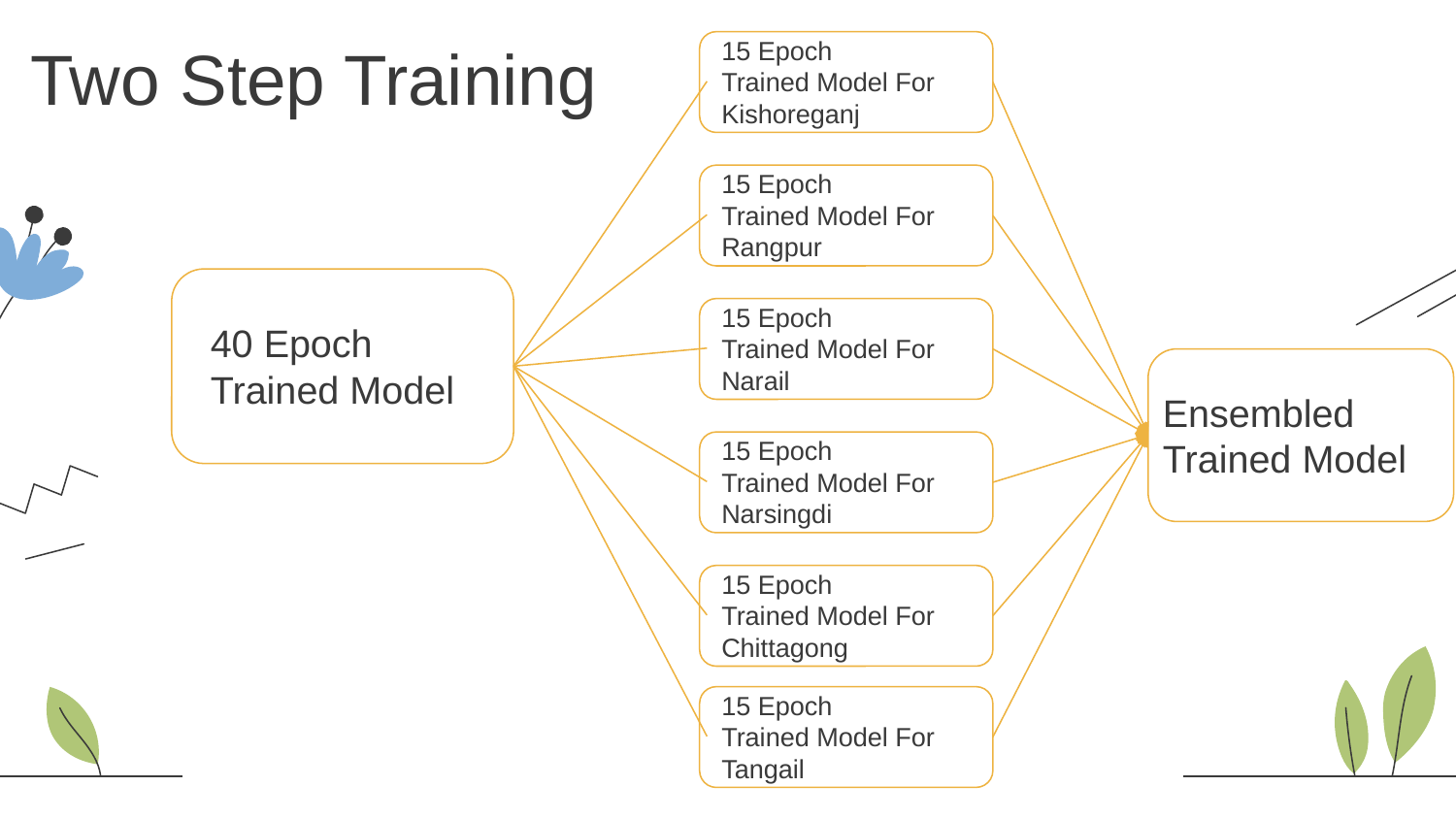

# Two Step Training
15 Epoch
Trained Model For Kishoreganj

15 Epoch
Trained Model For Rangpur

15 Epoch
Trained Model For Narail

40 Epoch
Trained Model

Ensembled Trained Model
15 Epoch
Trained Model For Narsingdi

15 Epoch
Trained Model For Chittagong

15 Epoch
Trained Model For Tangail